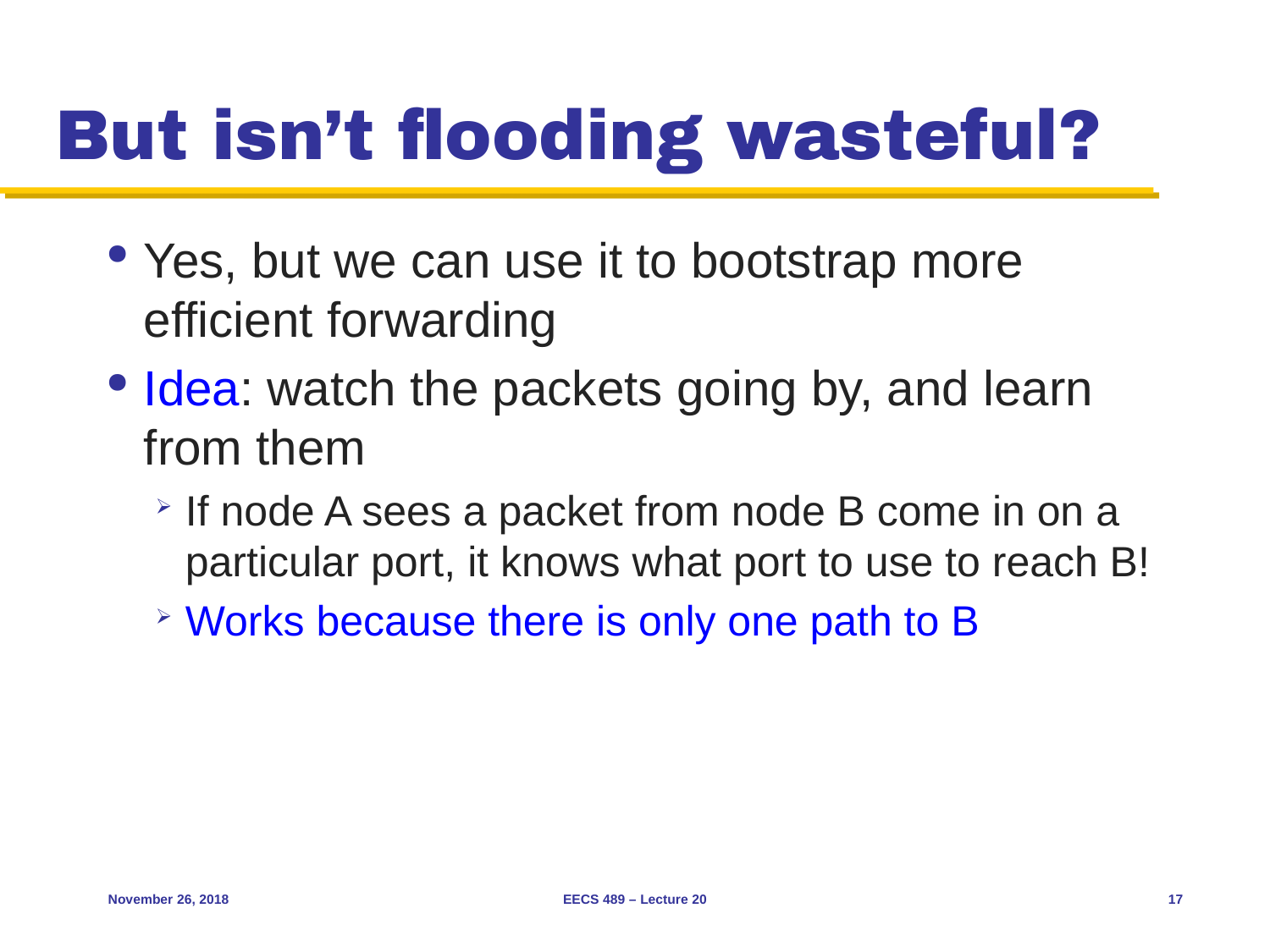

# But isn’t flooding wasteful?
Yes, but we can use it to bootstrap more efficient forwarding
Idea: watch the packets going by, and learn from them
If node A sees a packet from node B come in on a particular port, it knows what port to use to reach B!
Works because there is only one path to B
November 26, 2018
EECS 489 – Lecture 20
17